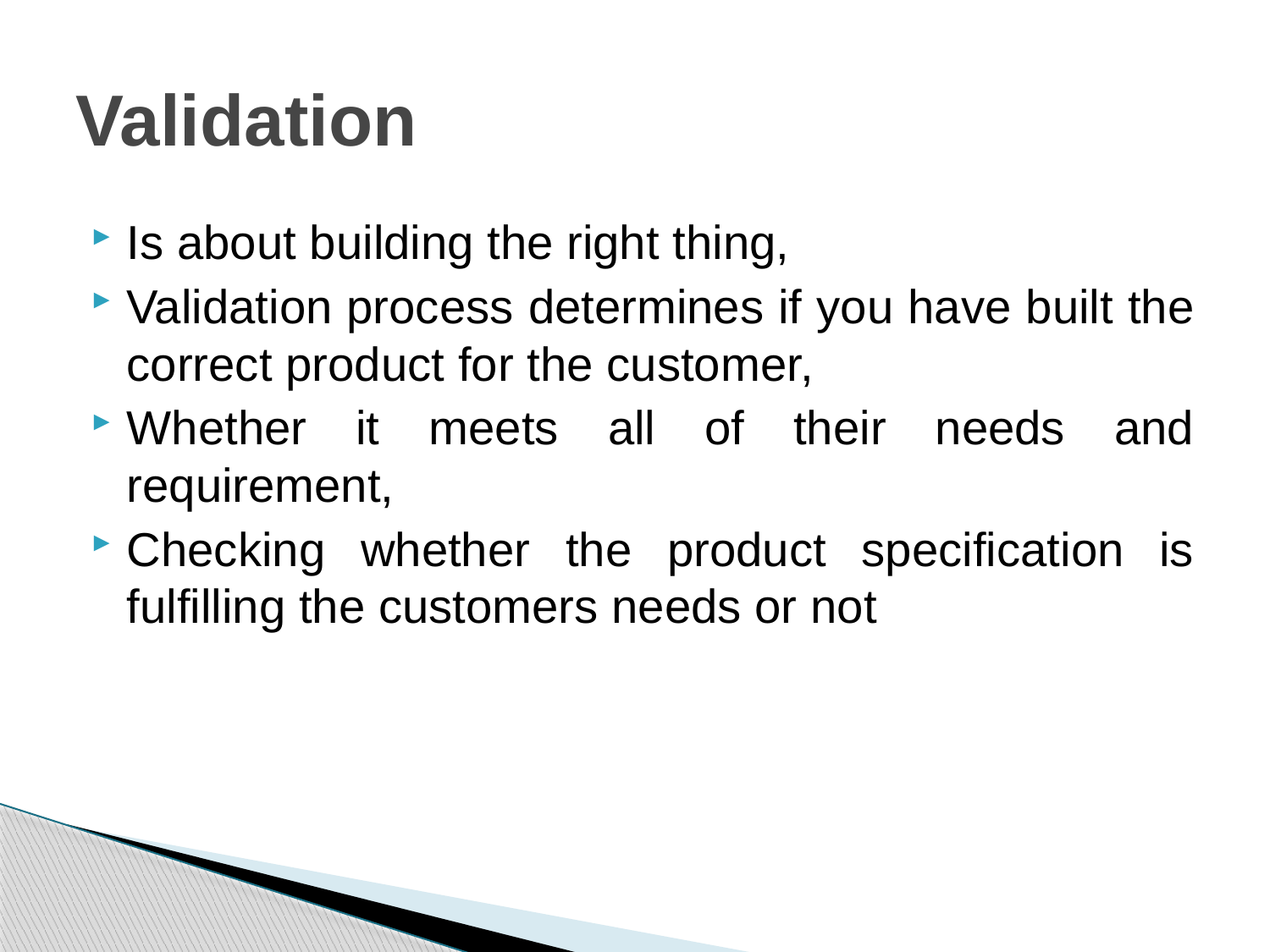

# Validation
Is about building the right thing,
Validation process determines if you have built the correct product for the customer,
Whether it meets all of their needs and requirement,
Checking whether the product specification is fulfilling the customers needs or not